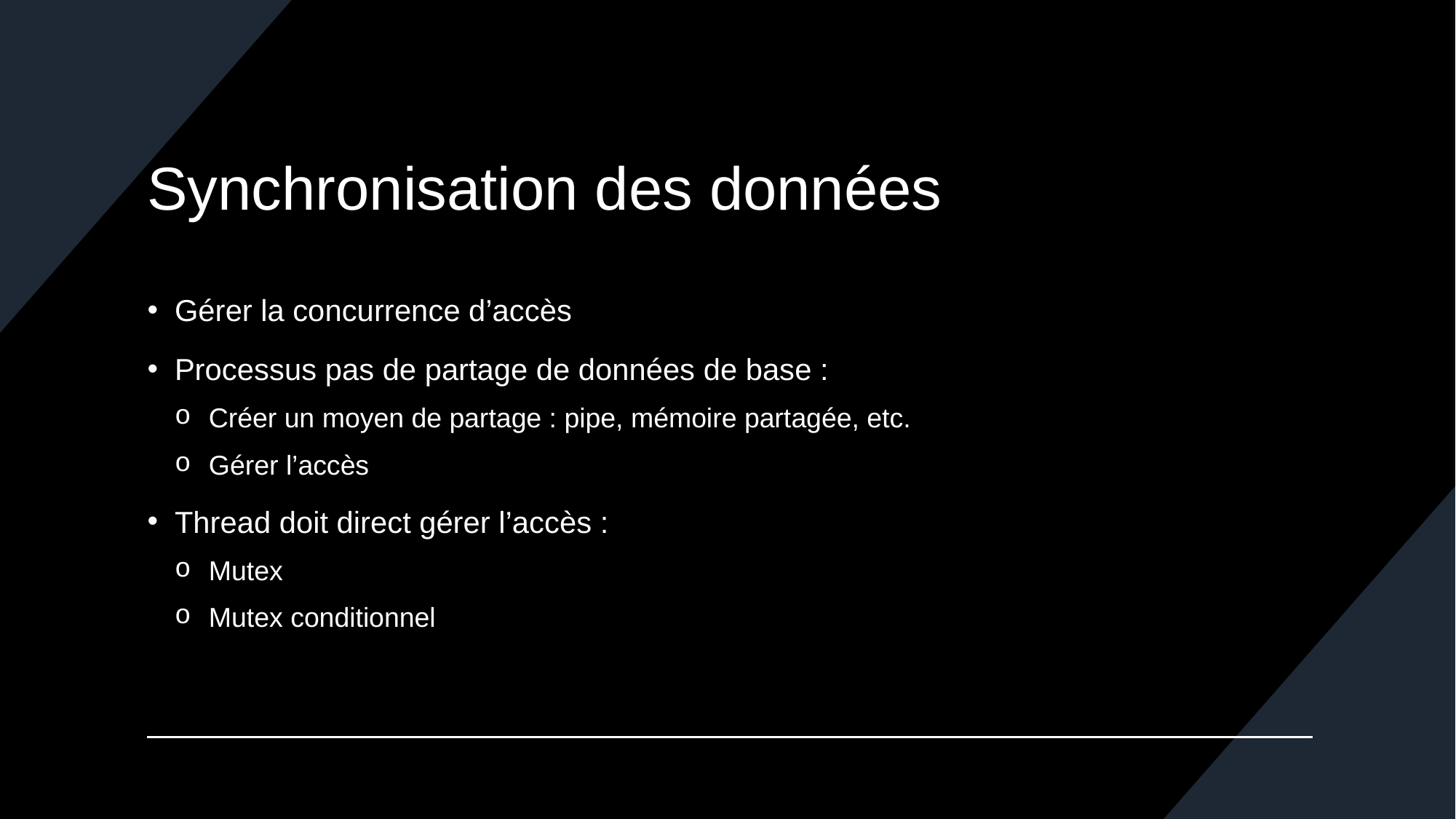

# Synchronisation des données
Gérer la concurrence d’accès
Processus pas de partage de données de base :
Créer un moyen de partage : pipe, mémoire partagée, etc.
Gérer l’accès
Thread doit direct gérer l’accès :
Mutex
Mutex conditionnel